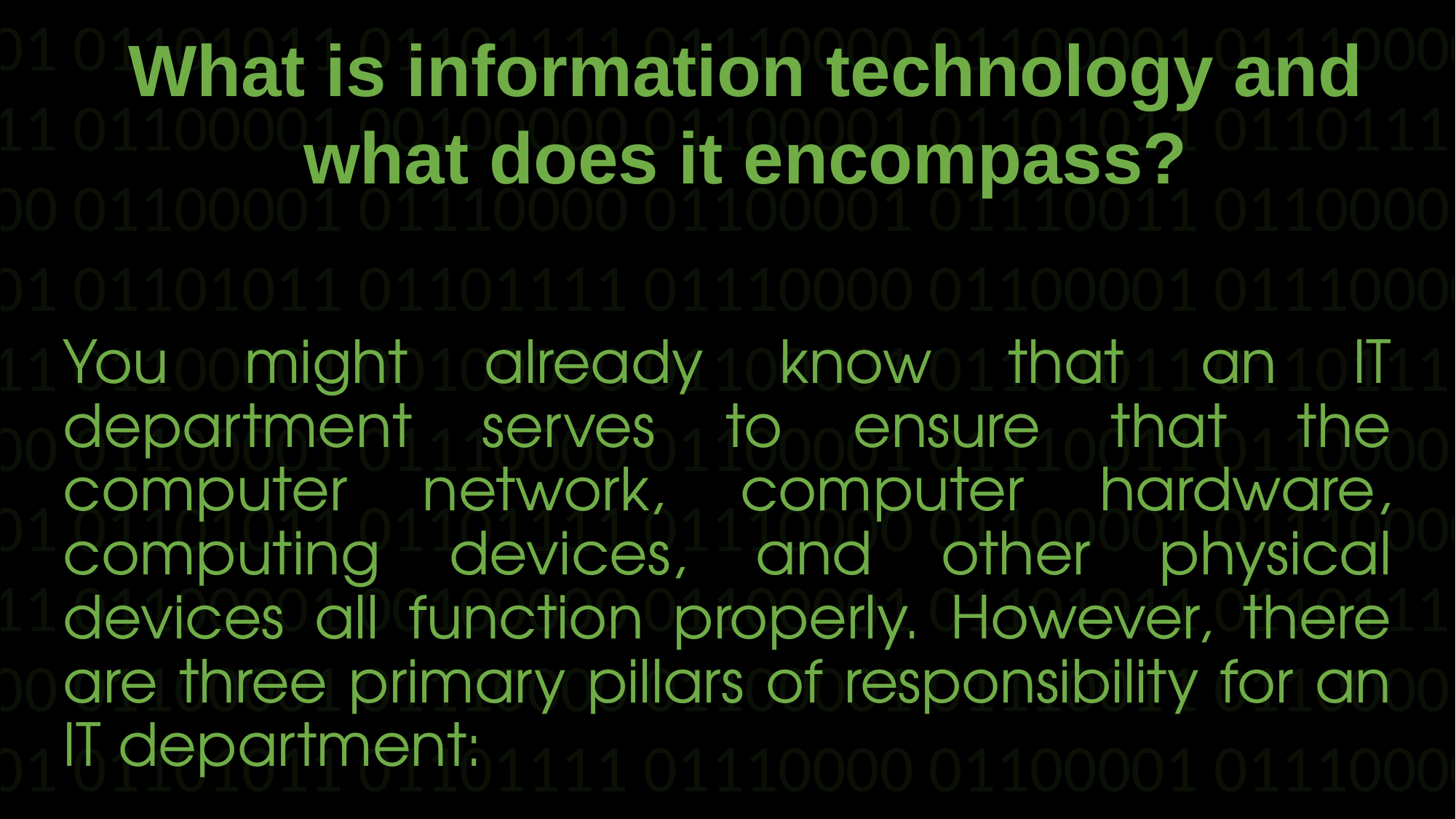

01110000 01100001 01110000 01100001 01110011 01100001 00100000 01100001 01101011 01101111 01110000 01100001 01110000 01100001 01110011 01100001 00100000 01100001 01101011 01101111
01110000 01100001 01110000 01100001 01110011 01100001 00100000 01100001 01101011 01101111 01110000 01100001 01110000 01100001 01110011 01100001 00100000 01100001 01101011 01101111
01110000 01100001 01110000 01100001 01110011 01100001 00100000 01100001 01101011 01101111 01110000 01100001 01110000 01100001 01110011 01100001 00100000 01100001 01101011 01101111
01110000 01100001 01110000 01100001 01110011 01100001 00100000 01100001 01101011 01101111 01110000 01100001 01110000 01100001 01110011 01100001 00100000 01100001 01101011 01101111
What is information technology and what does it encompass?
You might already know that an IT department serves to ensure that the computer network, computer hardware, computing devices, and other physical devices all function properly. However, there are three primary pillars of responsibility for an IT department: